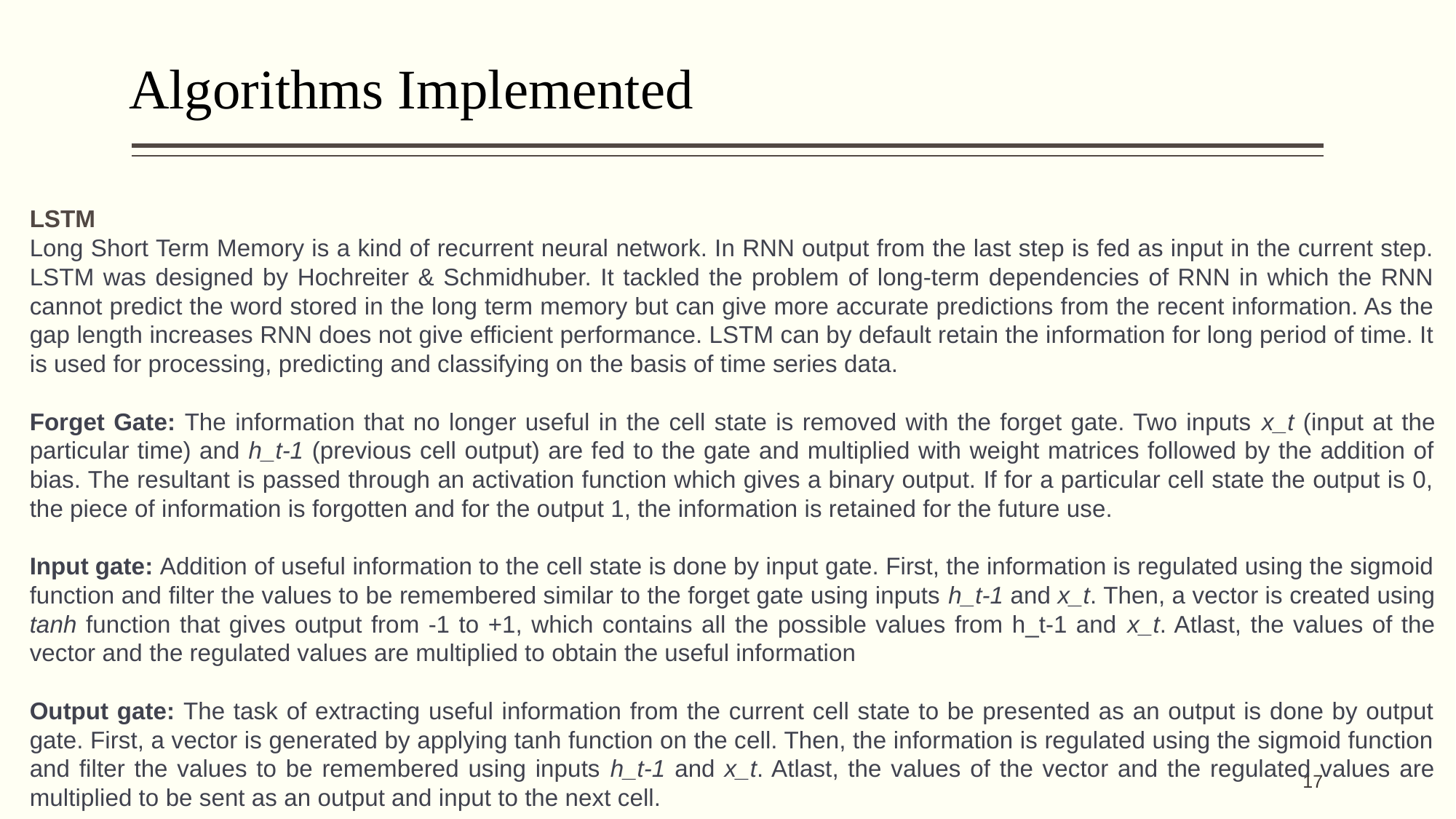

Algorithms Implemented

LSTM
Long Short Term Memory is a kind of recurrent neural network. In RNN output from the last step is fed as input in the current step. LSTM was designed by Hochreiter & Schmidhuber. It tackled the problem of long-term dependencies of RNN in which the RNN cannot predict the word stored in the long term memory but can give more accurate predictions from the recent information. As the gap length increases RNN does not give efficient performance. LSTM can by default retain the information for long period of time. It is used for processing, predicting and classifying on the basis of time series data.

Forget Gate: The information that no longer useful in the cell state is removed with the forget gate. Two inputs x_t (input at the particular time) and h_t-1 (previous cell output) are fed to the gate and multiplied with weight matrices followed by the addition of bias. The resultant is passed through an activation function which gives a binary output. If for a particular cell state the output is 0, the piece of information is forgotten and for the output 1, the information is retained for the future use.

Input gate: Addition of useful information to the cell state is done by input gate. First, the information is regulated using the sigmoid function and filter the values to be remembered similar to the forget gate using inputs h_t-1 and x_t. Then, a vector is created using tanh function that gives output from -1 to +1, which contains all the possible values from h_t-1 and x_t. Atlast, the values of the vector and the regulated values are multiplied to obtain the useful information

Output gate: The task of extracting useful information from the current cell state to be presented as an output is done by output gate. First, a vector is generated by applying tanh function on the cell. Then, the information is regulated using the sigmoid function and filter the values to be remembered using inputs h_t-1 and x_t. Atlast, the values of the vector and the regulated values are multiplied to be sent as an output and input to the next cell.
17